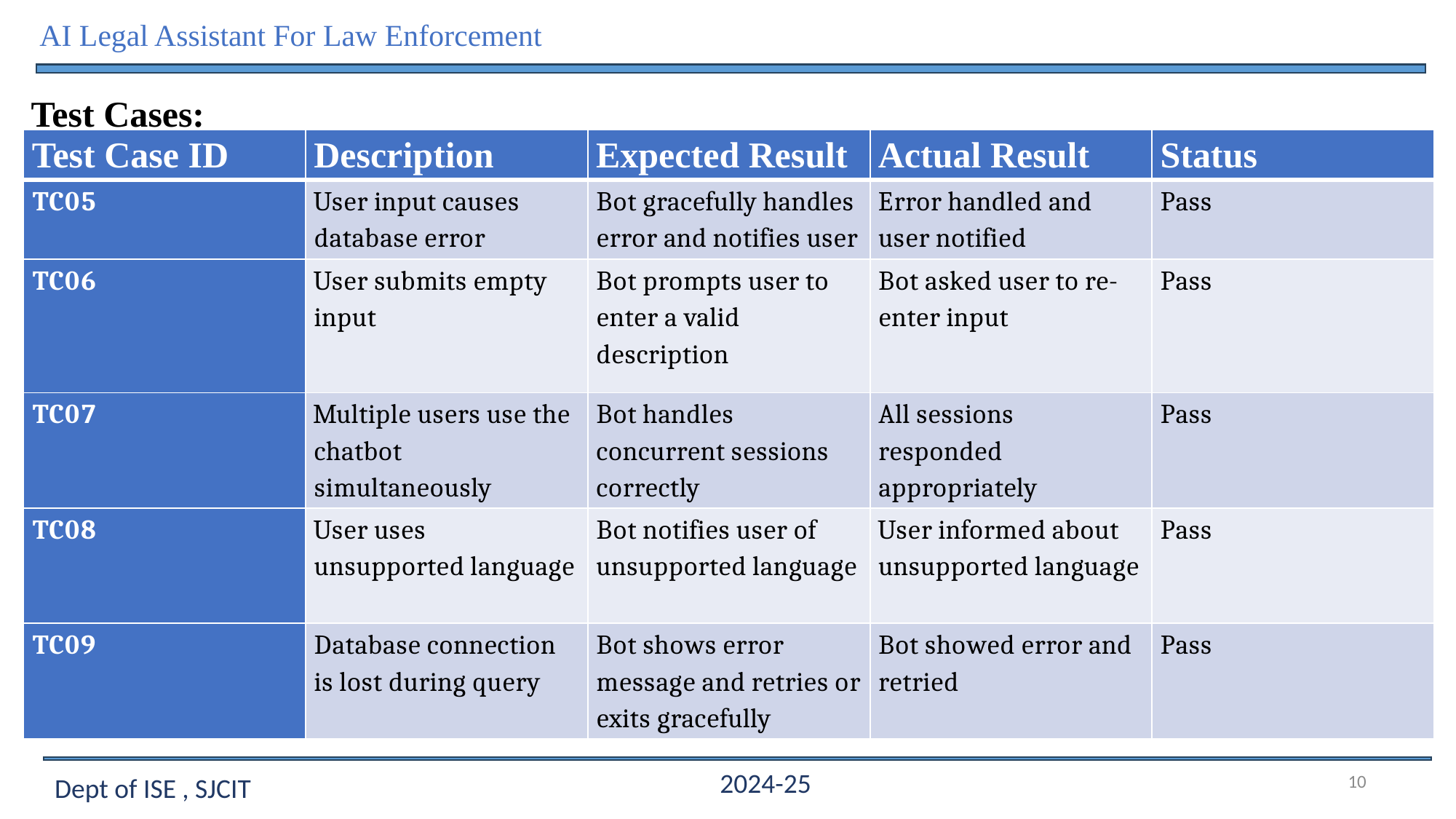

AI Legal Assistant For Law Enforcement

Test Cases:
| Test Case ID | Description | Expected Result | Actual Result | Status |
| --- | --- | --- | --- | --- |
| TC05 | User input causes database error | Bot gracefully handles error and notifies user | Error handled and user notified | Pass |
| TC06 | User submits empty input | Bot prompts user to enter a valid description | Bot asked user to re-enter input | Pass |
| TC07 | Multiple users use the chatbot simultaneously | Bot handles concurrent sessions correctly | All sessions responded appropriately | Pass |
| TC08 | User uses unsupported language | Bot notifies user of unsupported language | User informed about unsupported language | Pass |
| TC09 | Database connection is lost during query | Bot shows error message and retries or exits gracefully | Bot showed error and retried | Pass |

10
2024-25
Dept of ISE , SJCIT